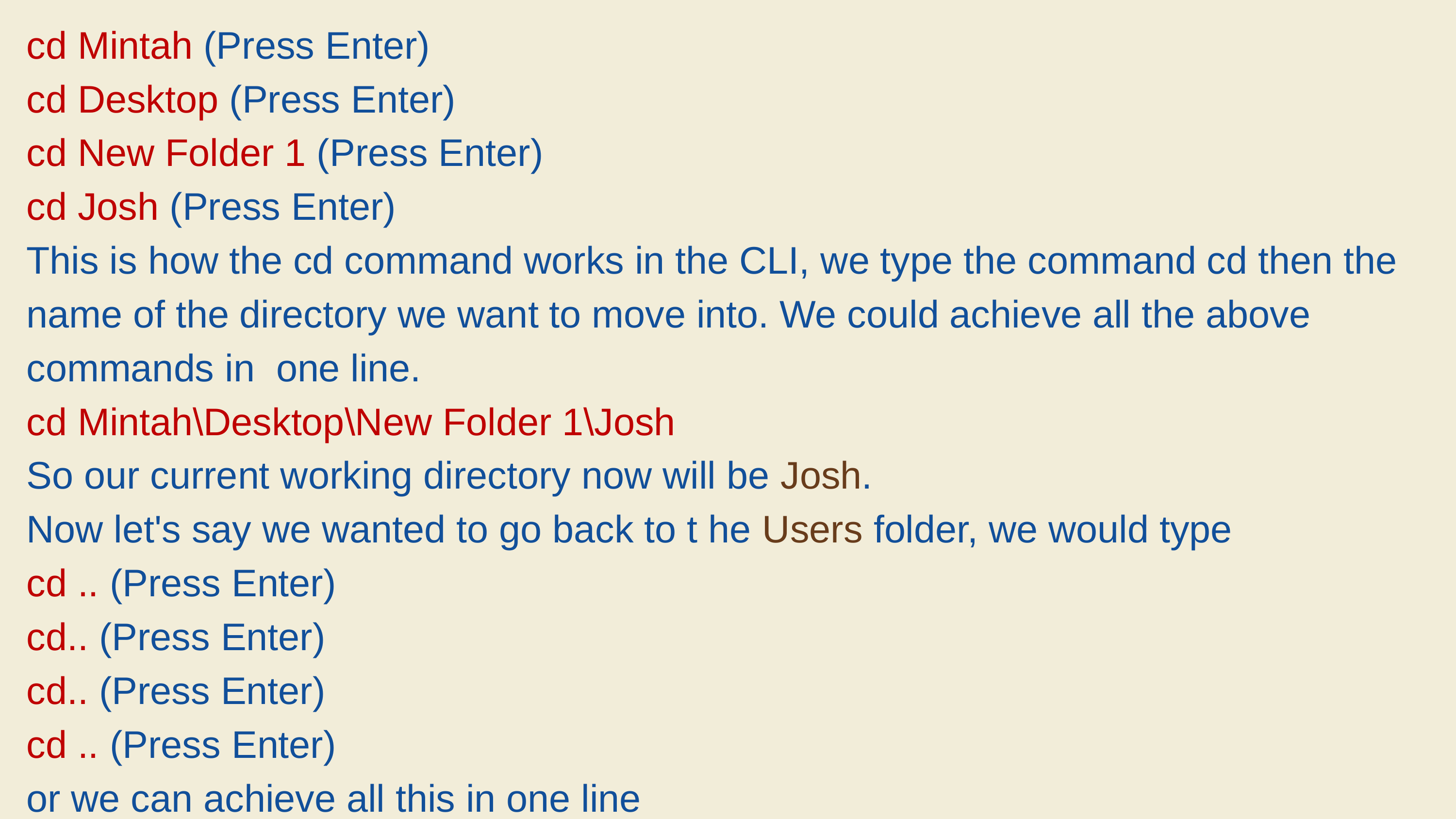

cd Mintah (Press Enter)
cd Desktop (Press Enter)
cd New Folder 1 (Press Enter)
cd Josh (Press Enter)
This is how the cd command works in the CLI, we type the command cd then the name of the directory we want to move into. We could achieve all the above commands in  one line.
cd Mintah\Desktop\New Folder 1\Josh
So our current working directory now will be Josh.
Now let's say we wanted to go back to t he Users folder, we would type
cd .. (Press Enter)
cd.. (Press Enter)
cd.. (Press Enter)
cd .. (Press Enter)
or we can achieve all this in one line
cd ..\..\..\..